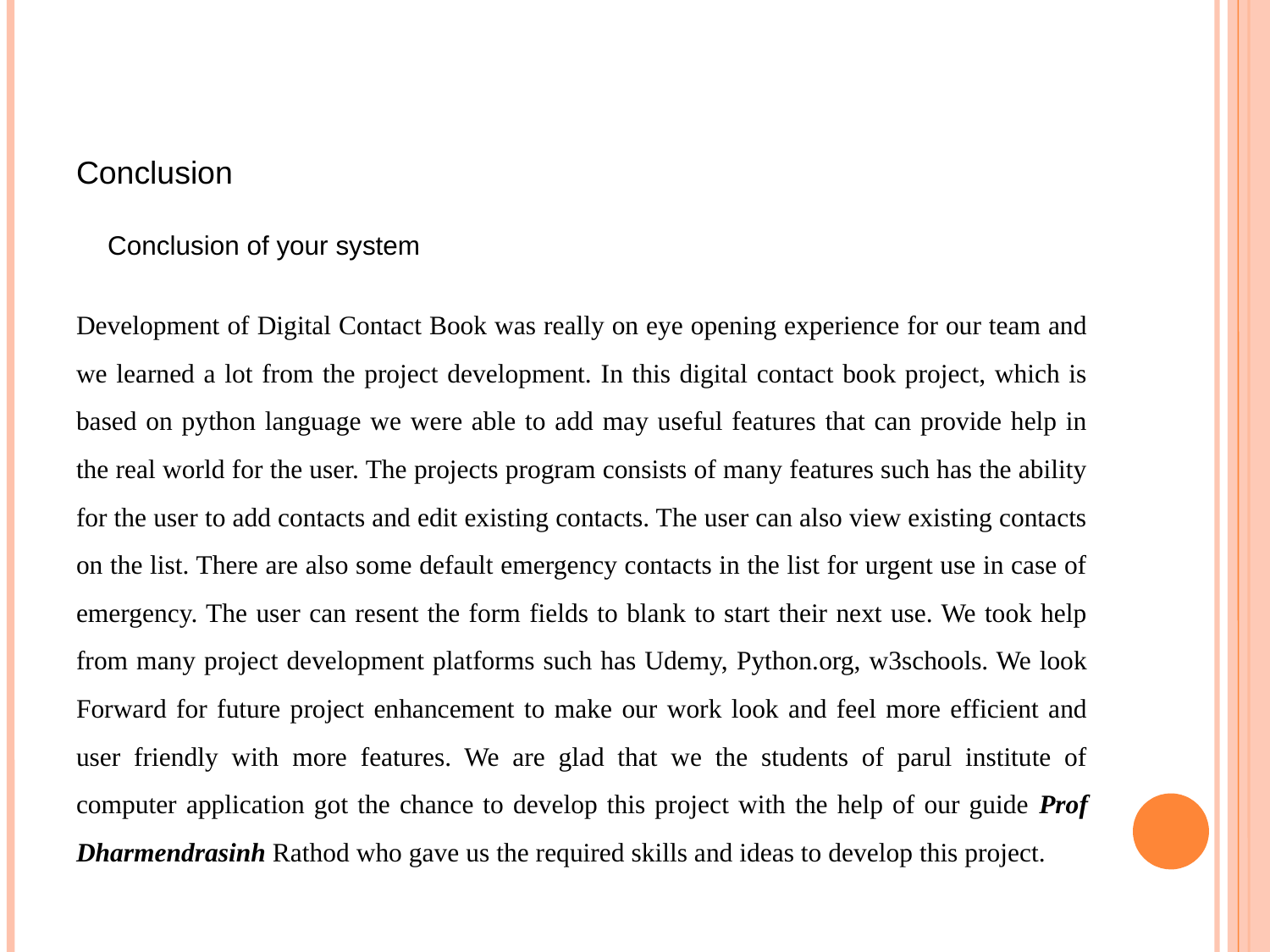

# Conclusion
Conclusion of your system

Development of Digital Contact Book was really on eye opening experience for our team and we learned a lot from the project development. In this digital contact book project, which is based on python language we were able to add may useful features that can provide help in the real world for the user. The projects program consists of many features such has the ability for the user to add contacts and edit existing contacts. The user can also view existing contacts on the list. There are also some default emergency contacts in the list for urgent use in case of emergency. The user can resent the form fields to blank to start their next use. We took help from many project development platforms such has Udemy, Python.org, w3schools. We look Forward for future project enhancement to make our work look and feel more efficient and user friendly with more features. We are glad that we the students of parul institute of computer application got the chance to develop this project with the help of our guide Prof Dharmendrasinh Rathod who gave us the required skills and ideas to develop this project.